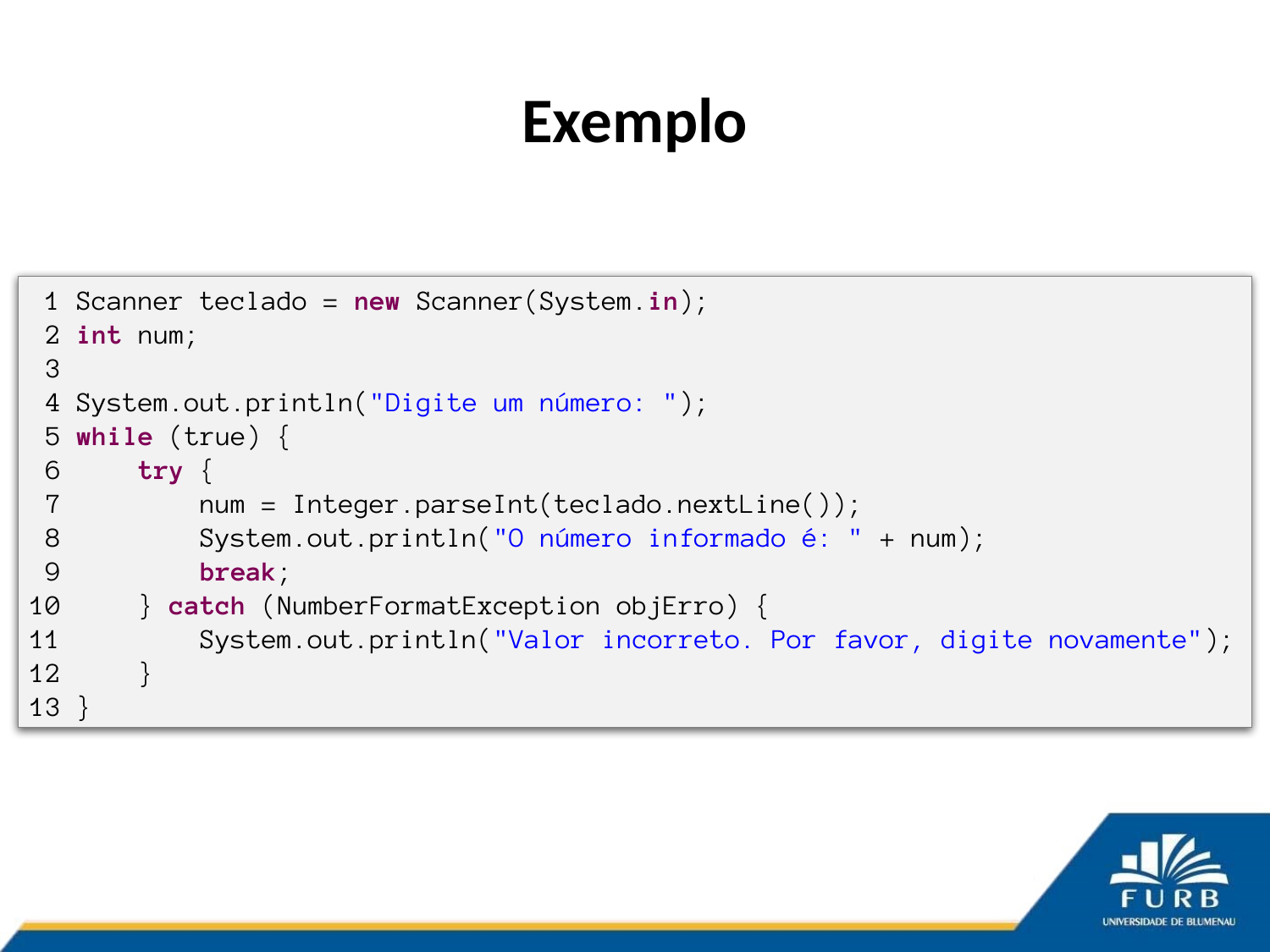

# Exemplo
 1 Scanner teclado = new Scanner(System.in);
 2 int num;
 3
 4 System.out.println("Digite um número: ");
 5 while (true) {
 6     try {
 7         num = Integer.parseInt(teclado.nextLine());
 8         System.out.println("O número informado é: " + num);
 9         break;
10     } catch (NumberFormatException objErro) {
11         System.out.println("Valor incorreto. Por favor, digite novamente");
12     }
13 }